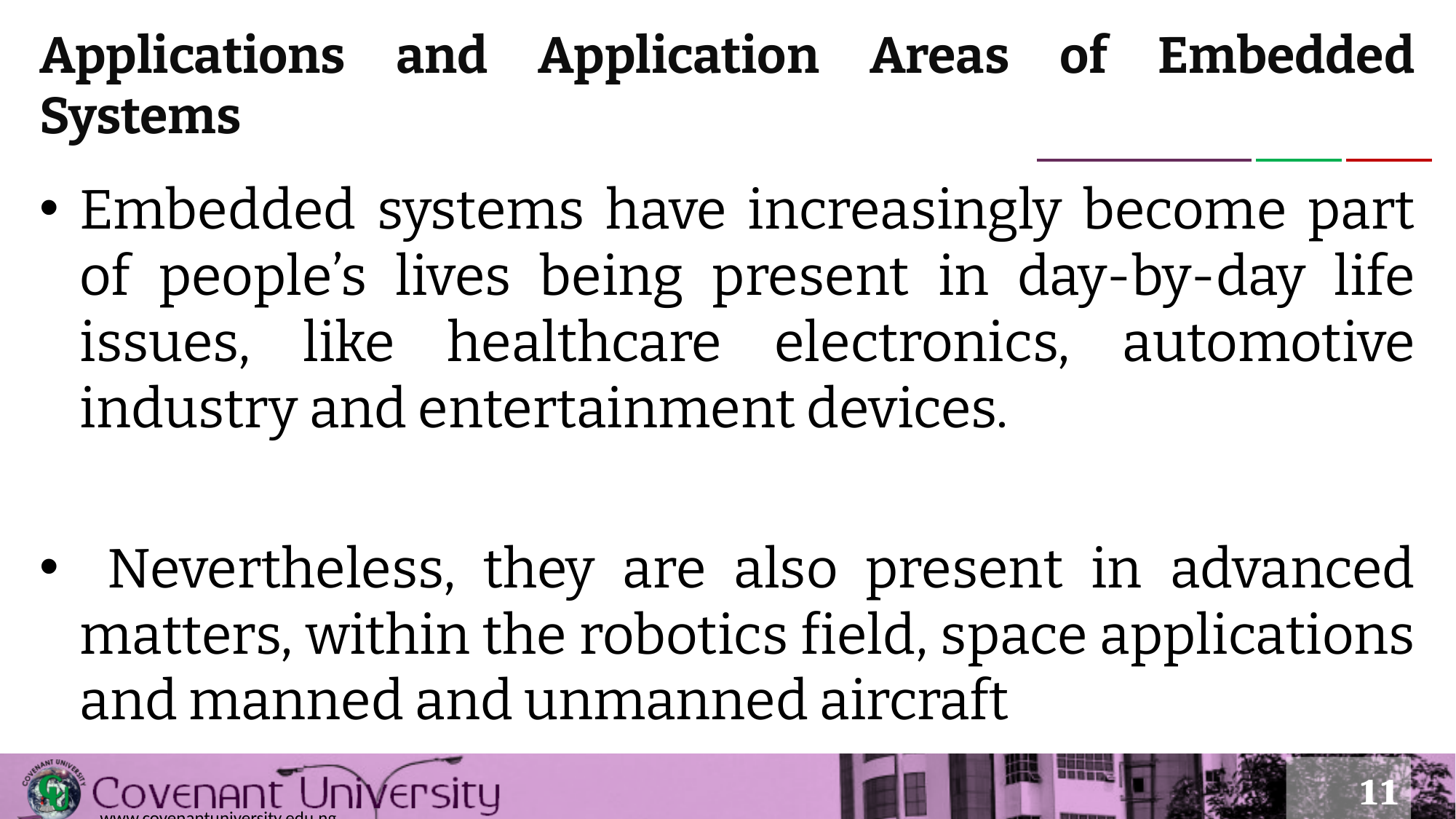

# Applications and Application Areas of Embedded Systems
Embedded systems have increasingly become part of people’s lives being present in day-by-day life issues, like healthcare electronics, automotive industry and entertainment devices.

 Nevertheless, they are also present in advanced matters, within the robotics field, space applications and manned and unmanned aircraft